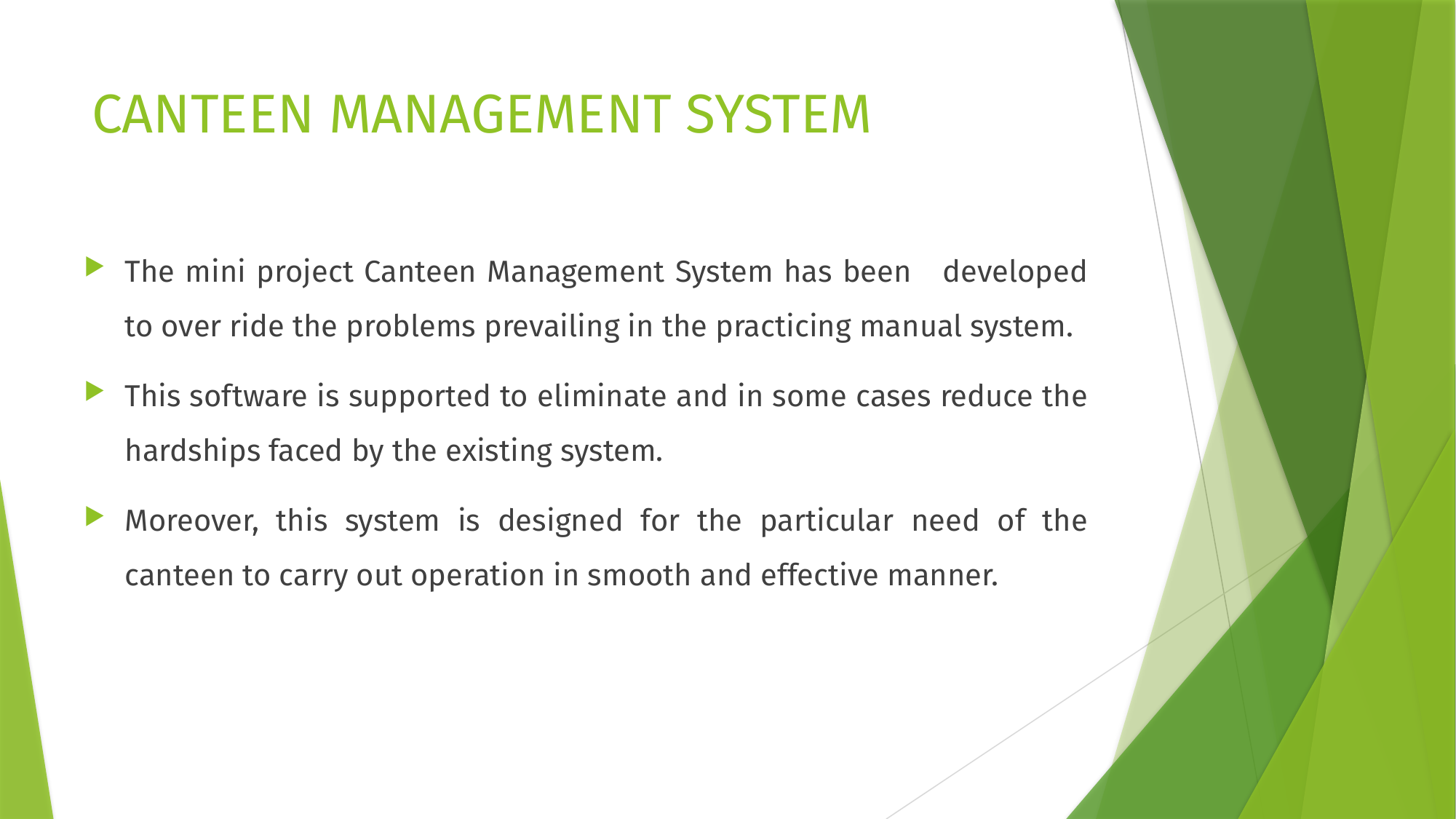

# CANTEEN MANAGEMENT SYSTEM
The mini project Canteen Management System has been   developed to over ride the problems prevailing in the practicing manual system.
This software is supported to eliminate and in some cases reduce the hardships faced by the existing system.
Moreover, this system is designed for the particular need of the canteen to carry out operation in smooth and effective manner.